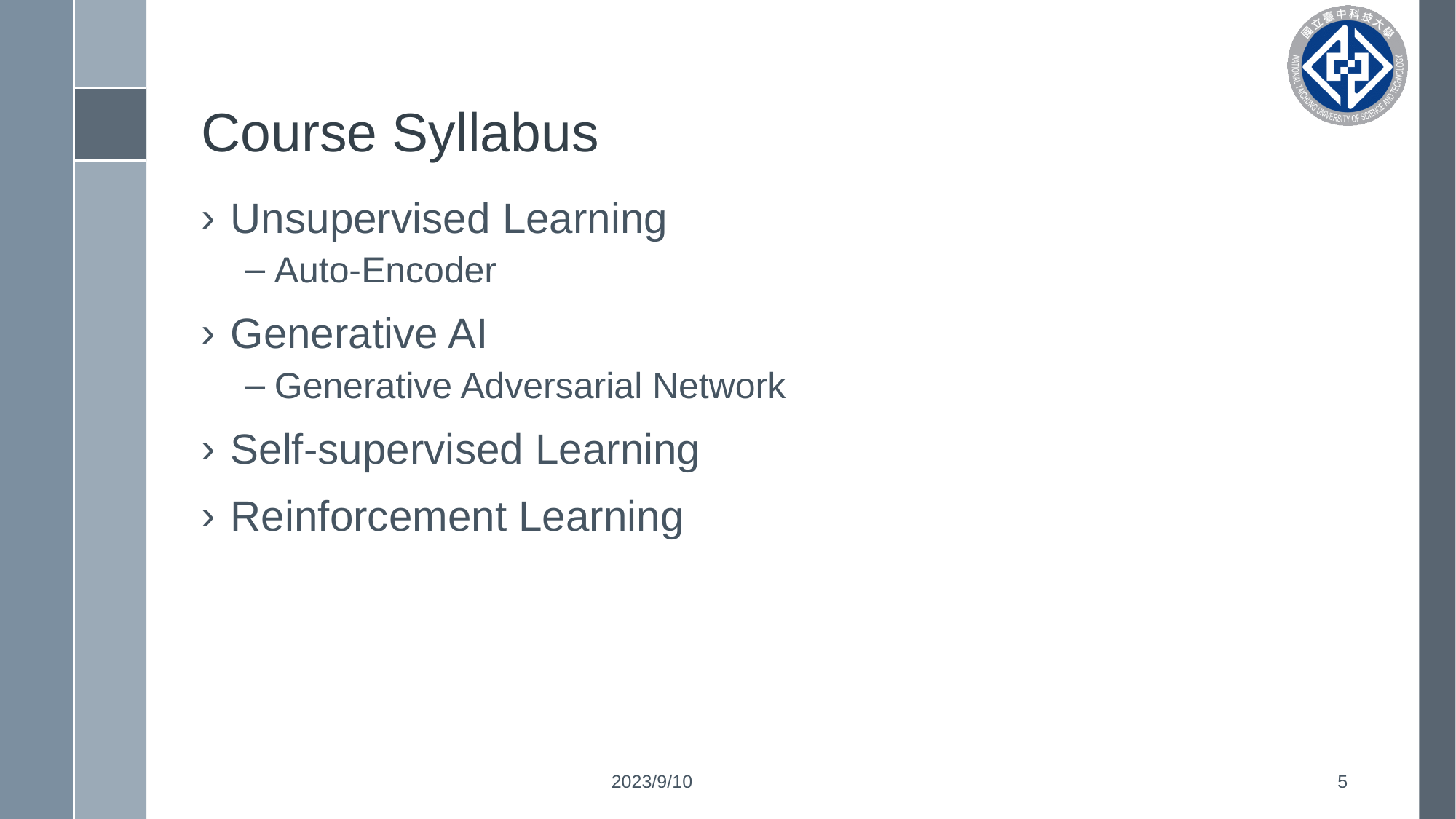

# Course Syllabus
Unsupervised Learning
Auto-Encoder
Generative AI
Generative Adversarial Network
Self-supervised Learning
Reinforcement Learning

2023/9/10
5